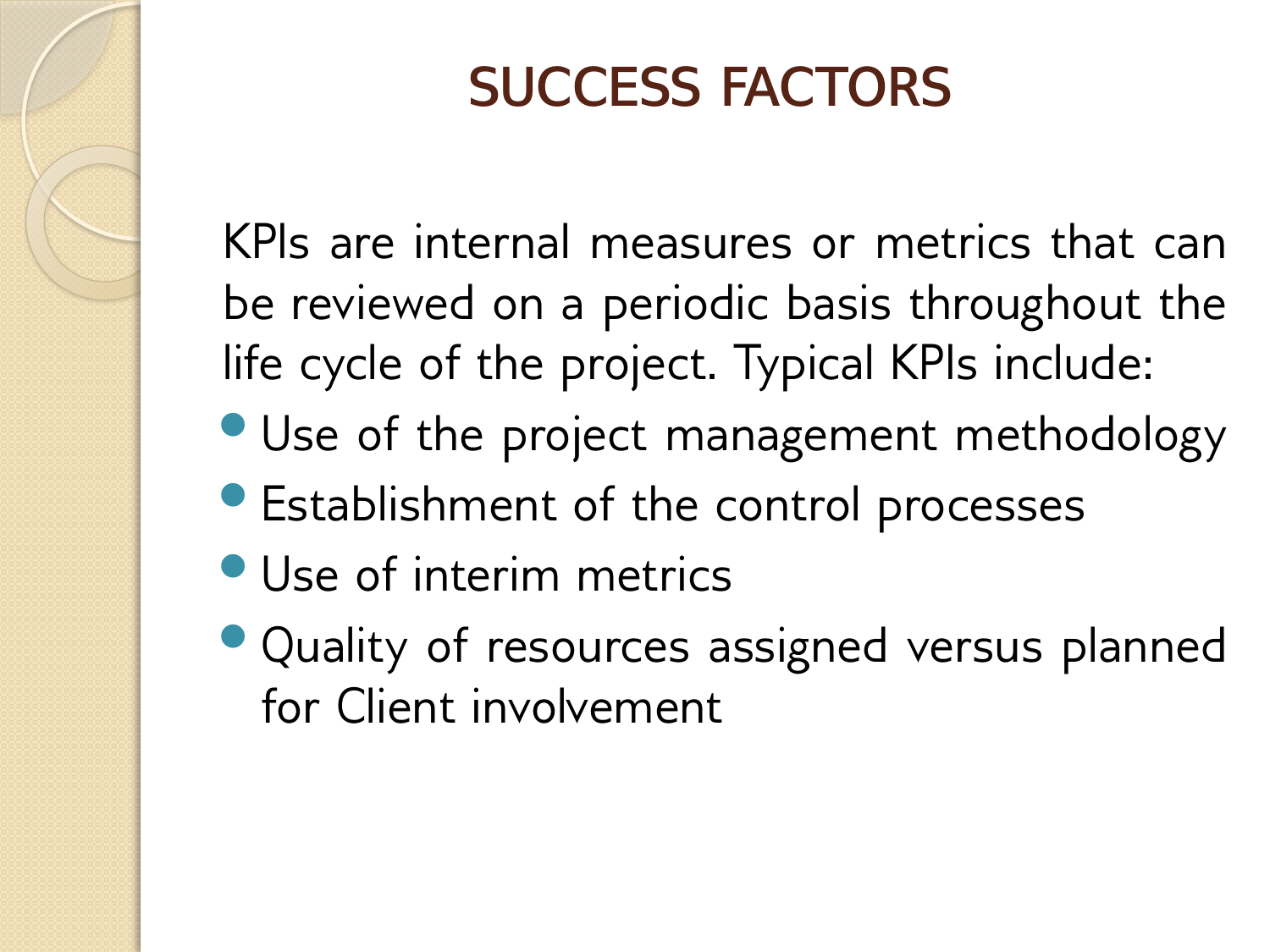

# SUCCESS FACTORS
KPIs are internal measures or metrics that can be reviewed on a periodic basis throughout the life cycle of the project. Typical KPIs include:
Use of the project management methodology
Establishment of the control processes
Use of interim metrics
Quality of resources assigned versus planned for Client involvement